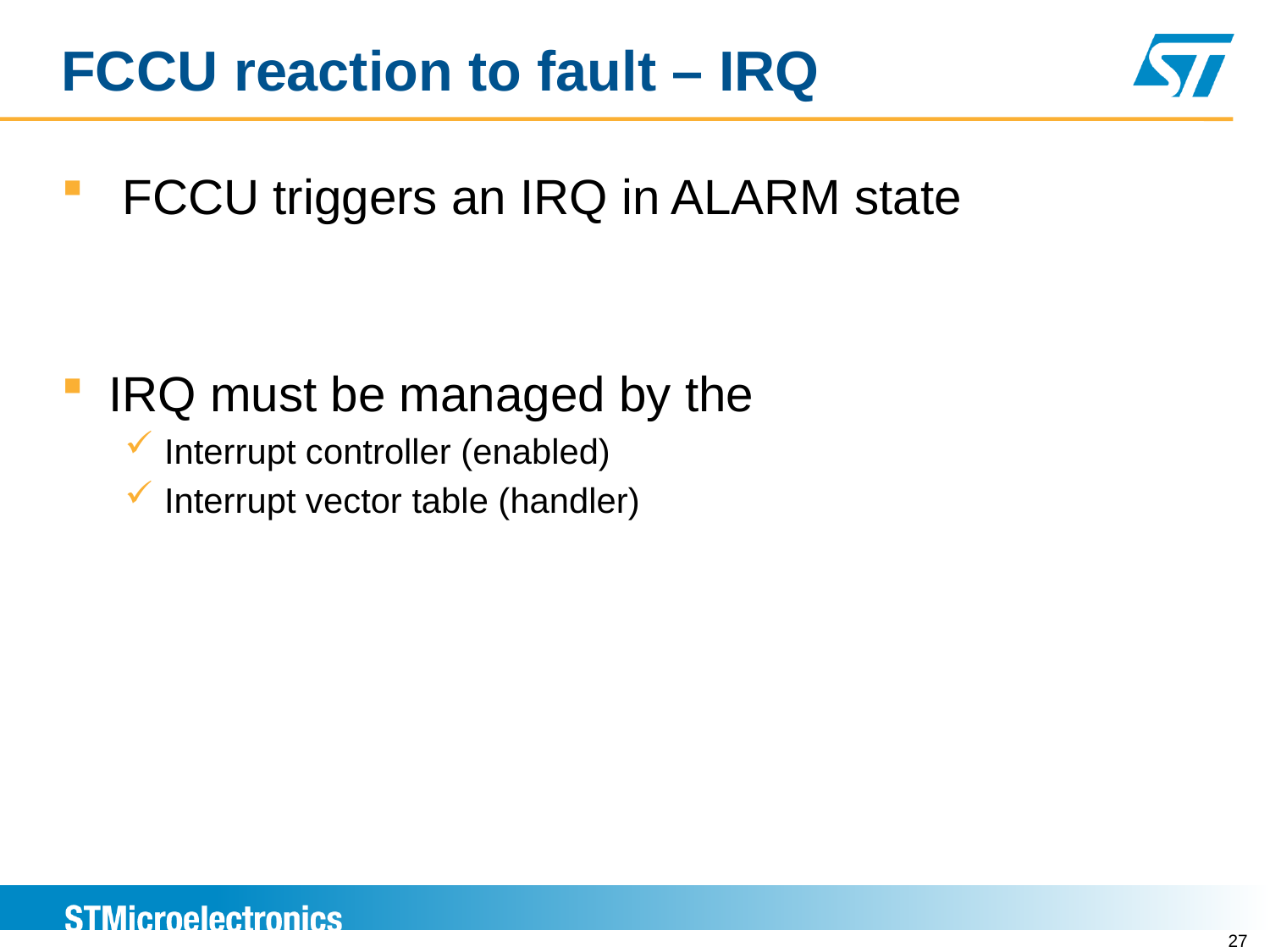

FCCU reaction to fault – IRQ
 FCCU triggers an IRQ in ALARM state

IRQ must be managed by the
Interrupt controller (enabled)
Interrupt vector table (handler)
27